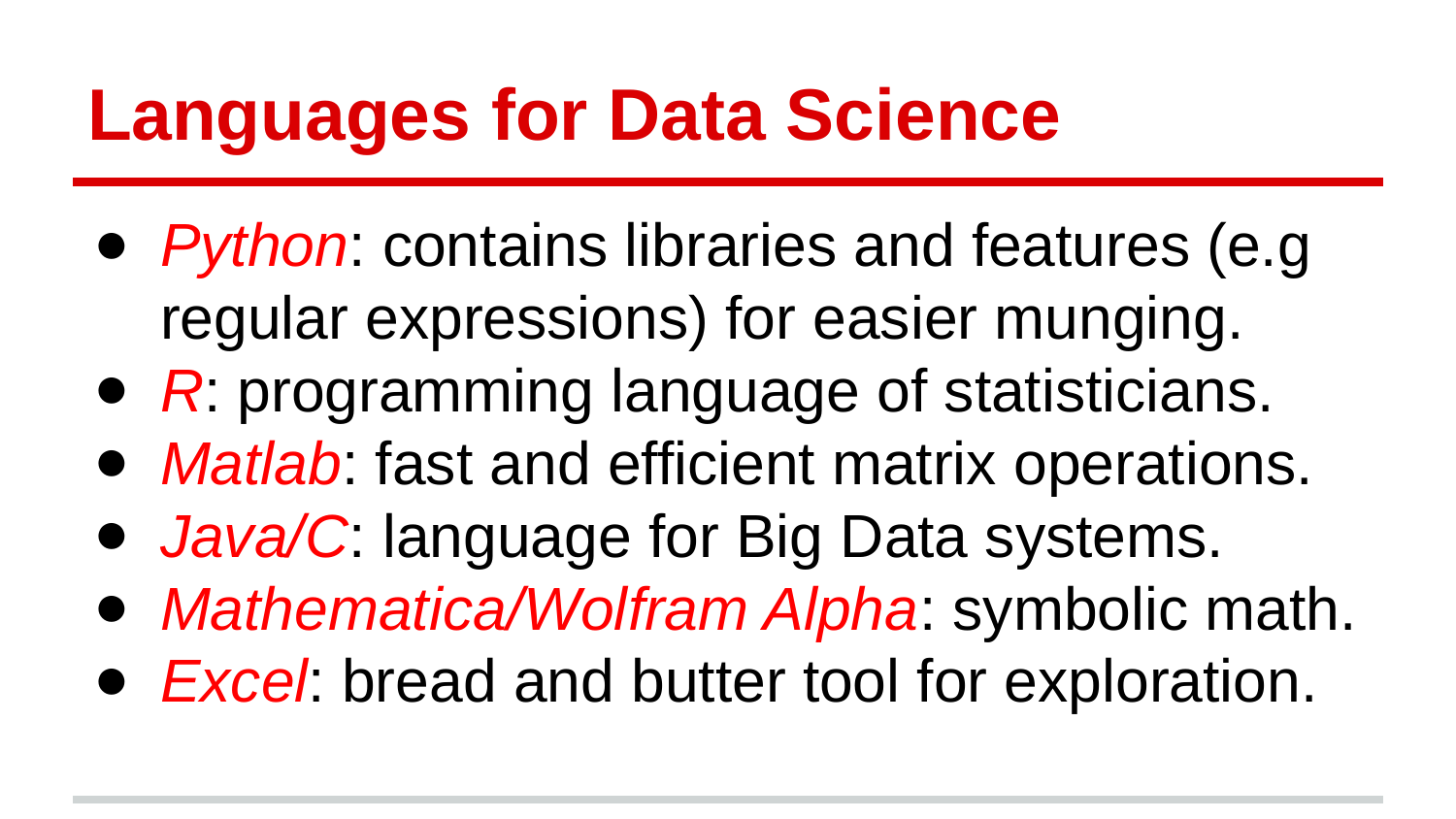

# Languages for Data Science
Python: contains libraries and features (e.g regular expressions) for easier munging.
R: programming language of statisticians.
Matlab: fast and efficient matrix operations.
Java/C: language for Big Data systems.
Mathematica/Wolfram Alpha: symbolic math.
Excel: bread and butter tool for exploration.